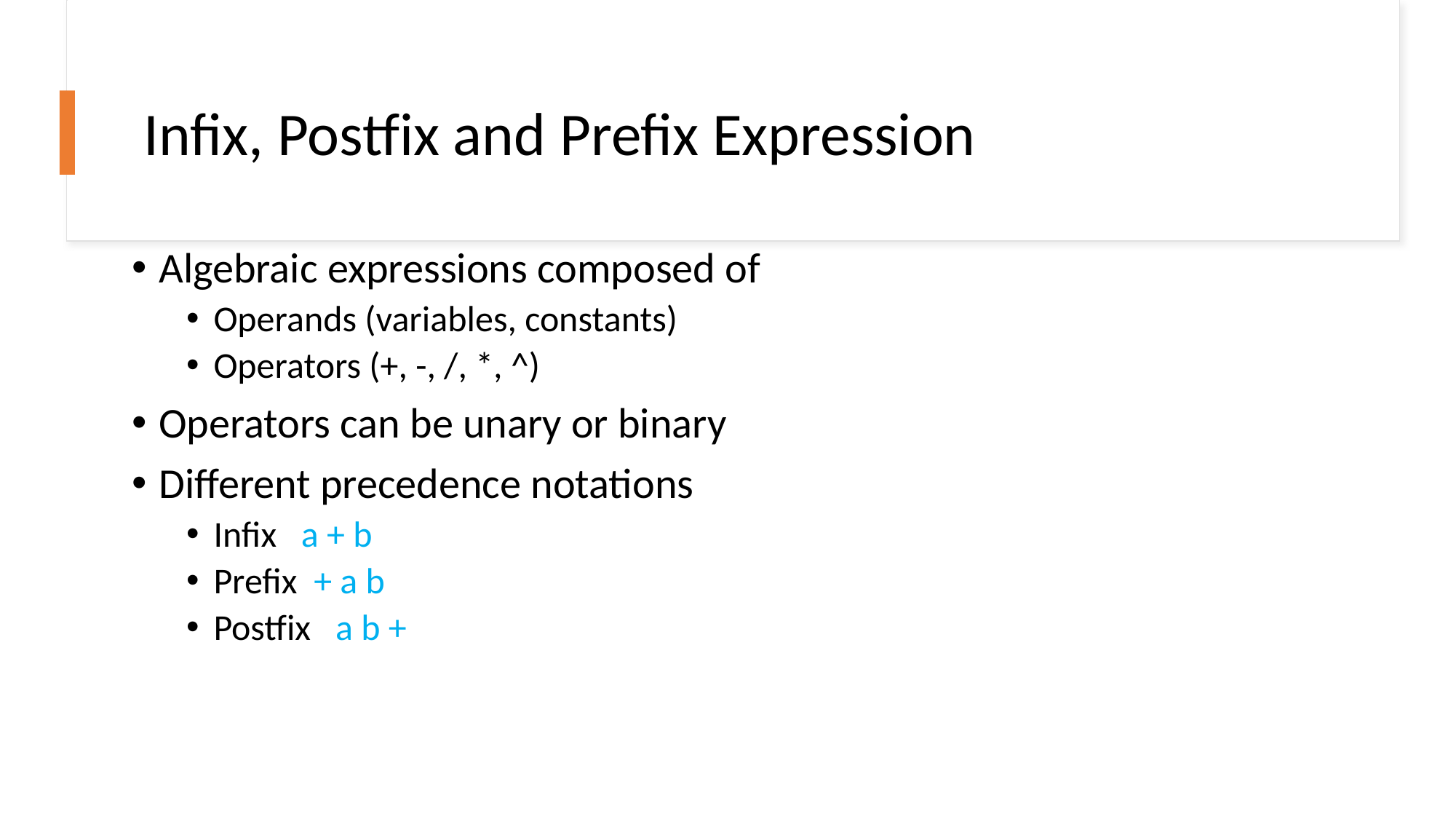

# Infix, Postfix and Prefix Expression

Algebraic expressions composed of
Operands (variables, constants)
Operators (+, -, /, *, ^)
Operators can be unary or binary
Different precedence notations
Infix   a + b
Prefix  + a b
Postfix   a b +